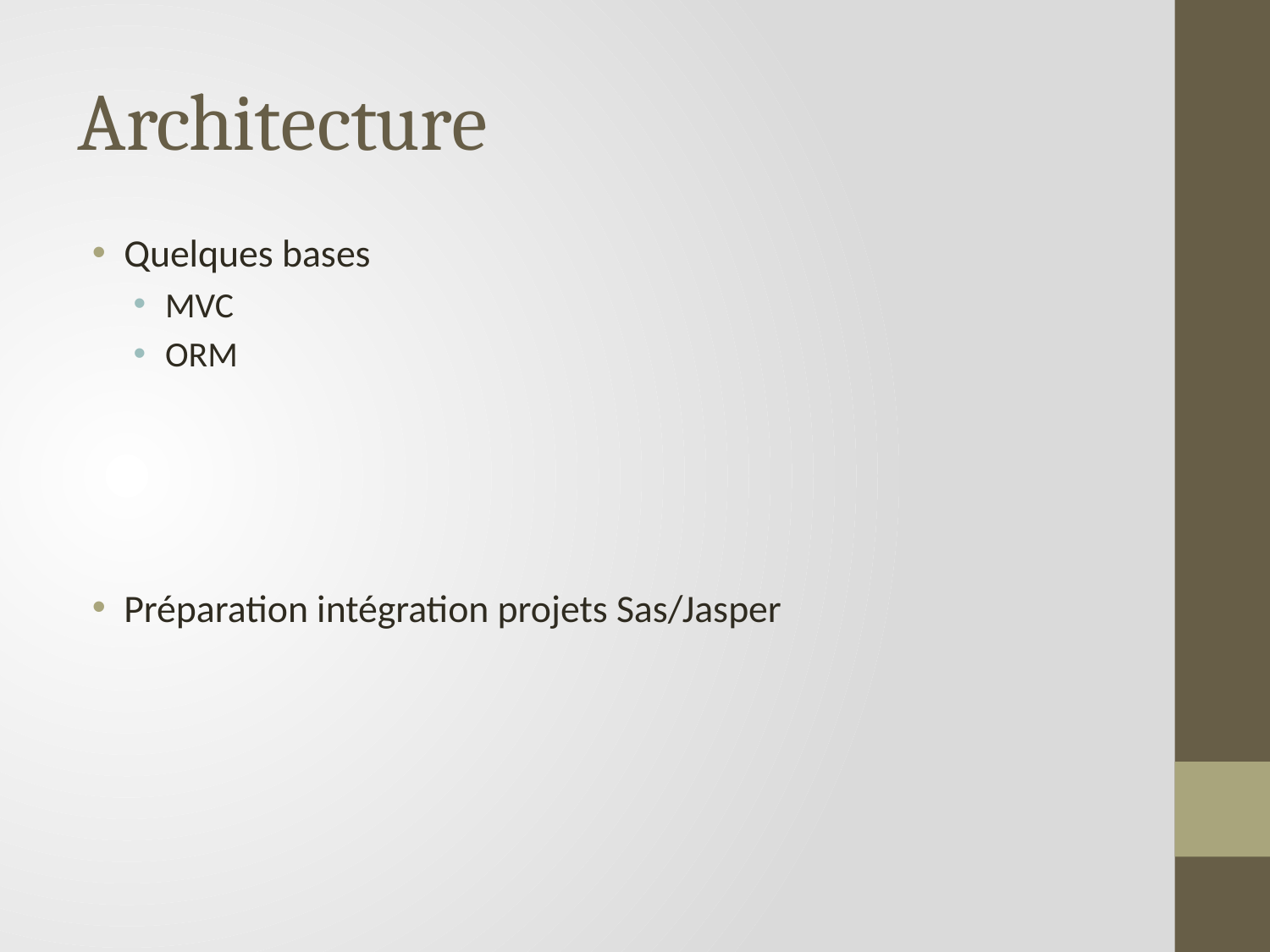

# Architecture
Quelques bases
MVC
ORM

Préparation intégration projets Sas/Jasper